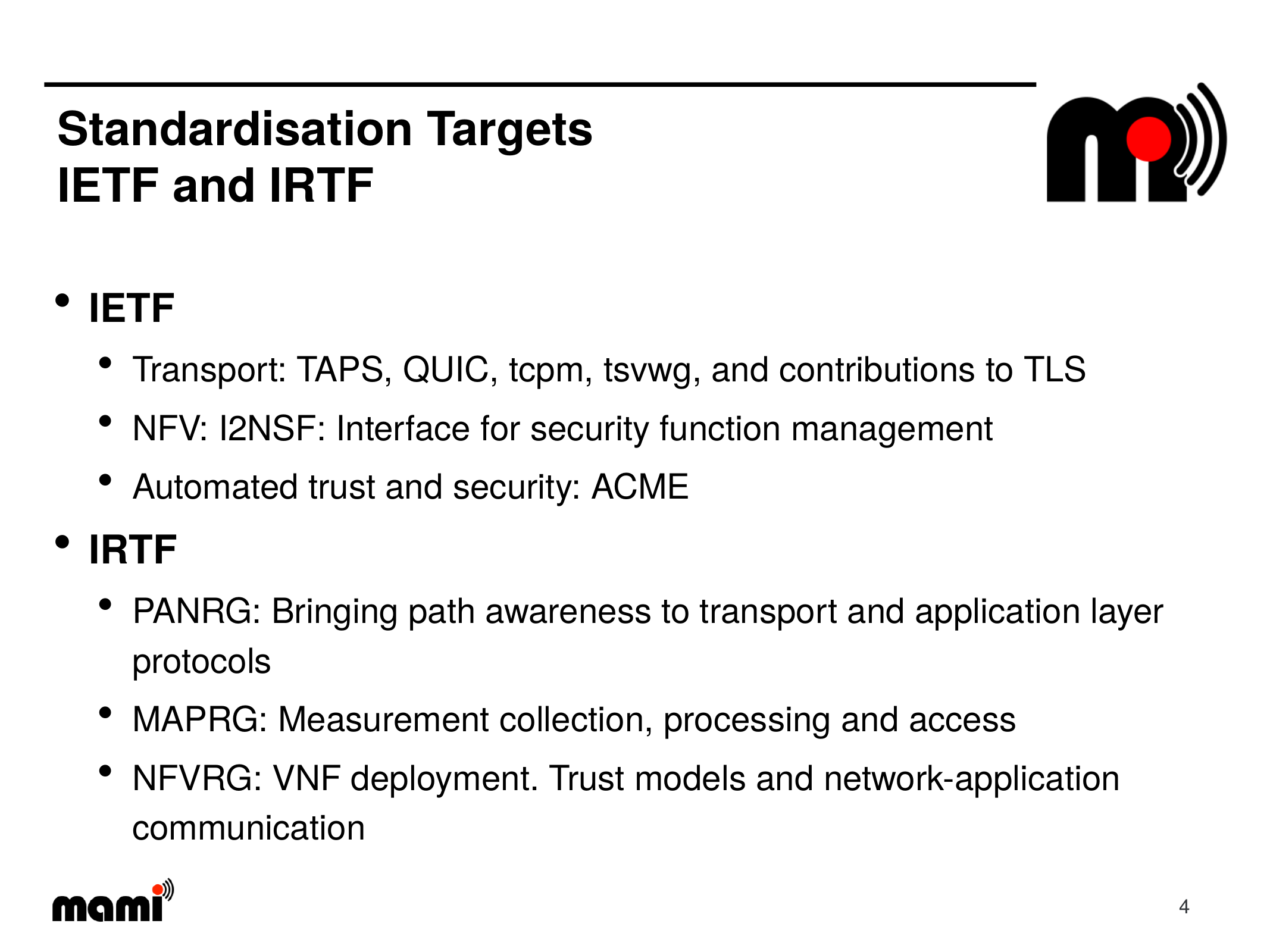

# Standardisation Targets IETF and IRTF
IETF
Transport: TAPS, QUIC, tcpm, tsvwg, and contributions to TLS
NFV: I2NSF: Interface for security function management
Automated trust and security: ACME
IRTF
PANRG: Bringing path awareness to transport and application layer protocols
MAPRG: Measurement collection, processing and access
NFVRG: VNF deployment. Trust models and network-application communication
4